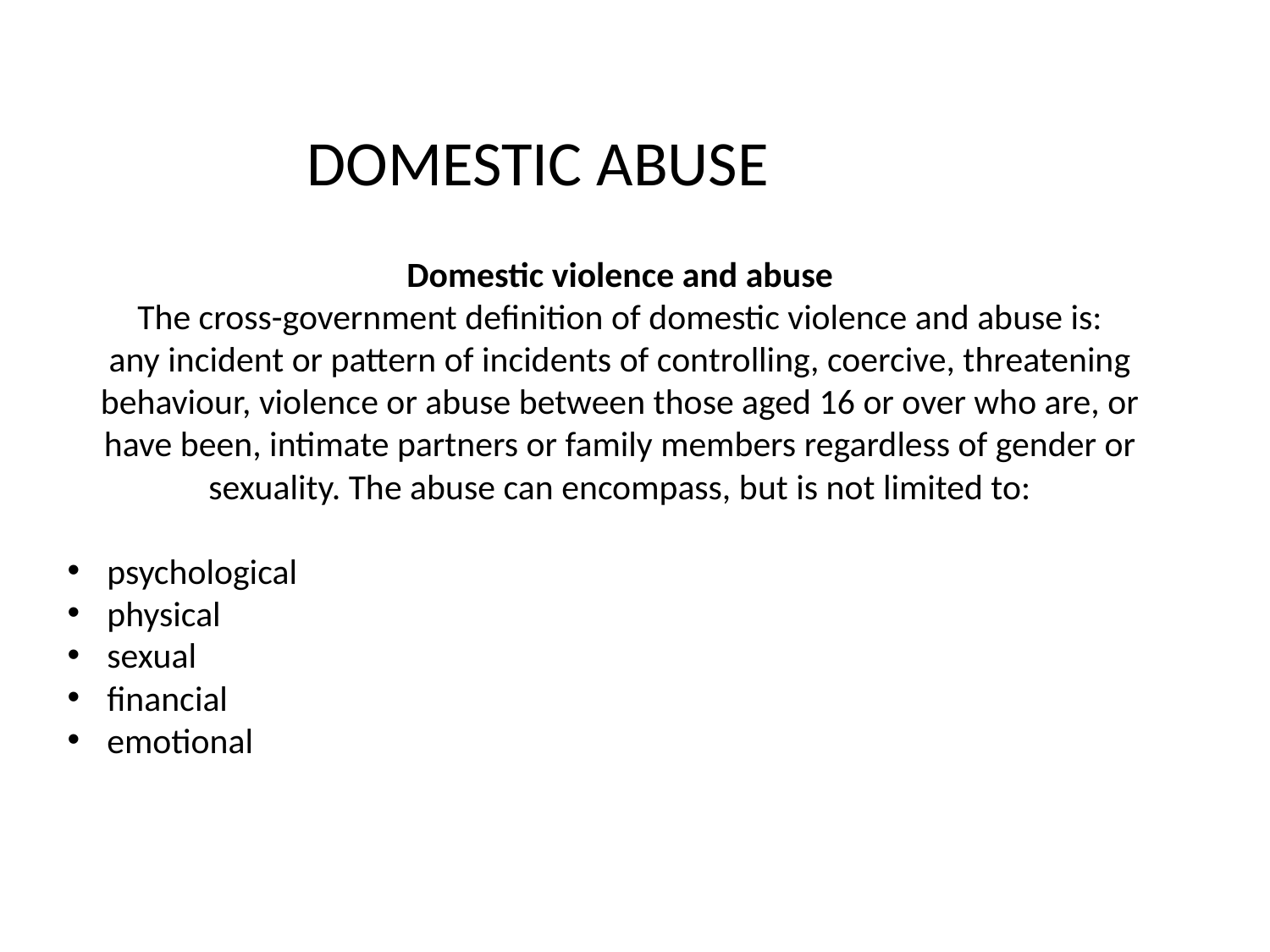

DOMESTIC ABUSE
Domestic violence and abuse
The cross-government definition of domestic violence and abuse is:
any incident or pattern of incidents of controlling, coercive, threatening behaviour, violence or abuse between those aged 16 or over who are, or have been, intimate partners or family members regardless of gender or sexuality. The abuse can encompass, but is not limited to:

psychological
physical
sexual
financial
emotional